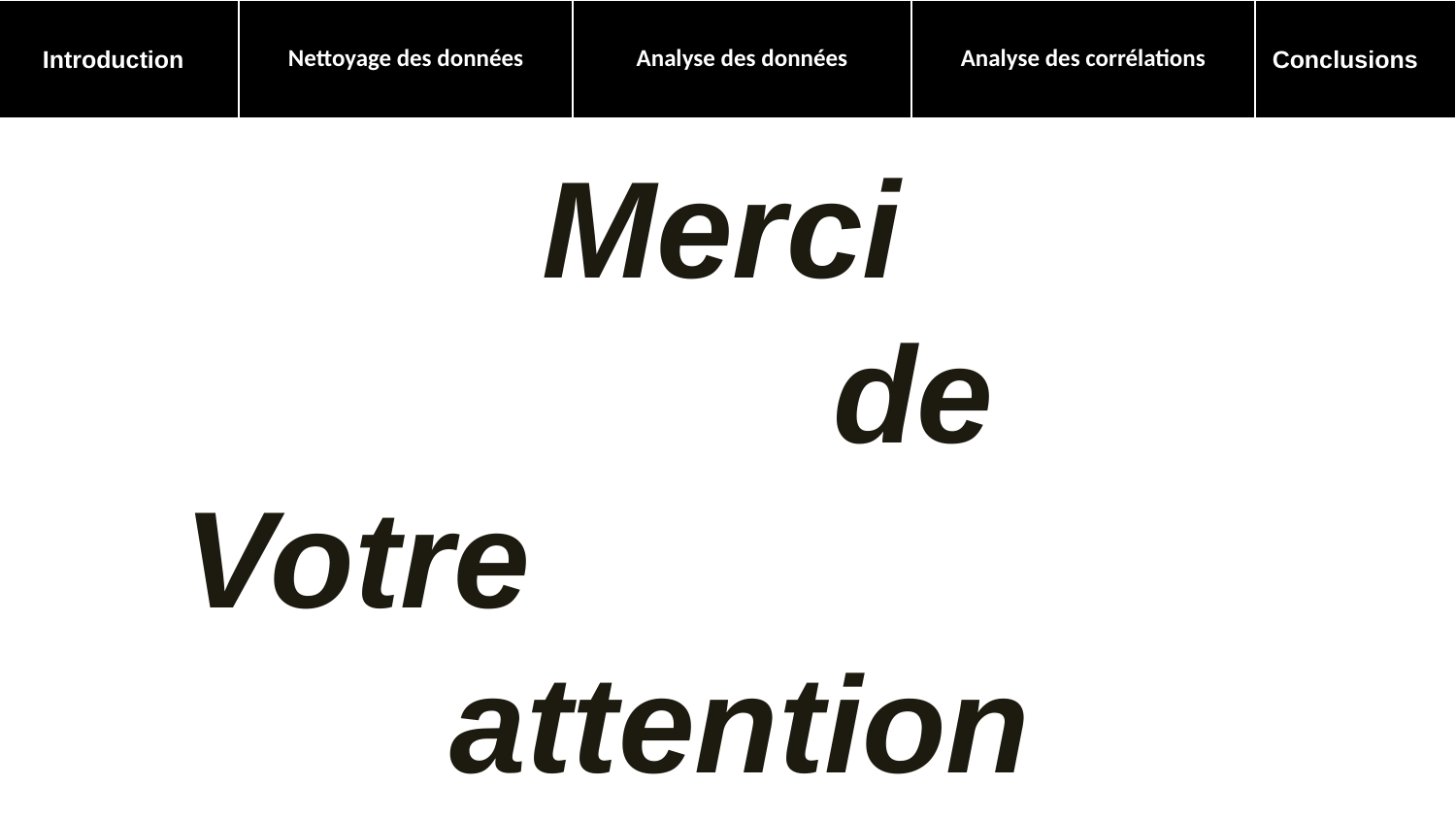

| Introduction | Nettoyage des données | Analyse des données | Analyse des corrélations | Conclusions |
| --- | --- | --- | --- | --- |
Merci
         de
Votre                     attention